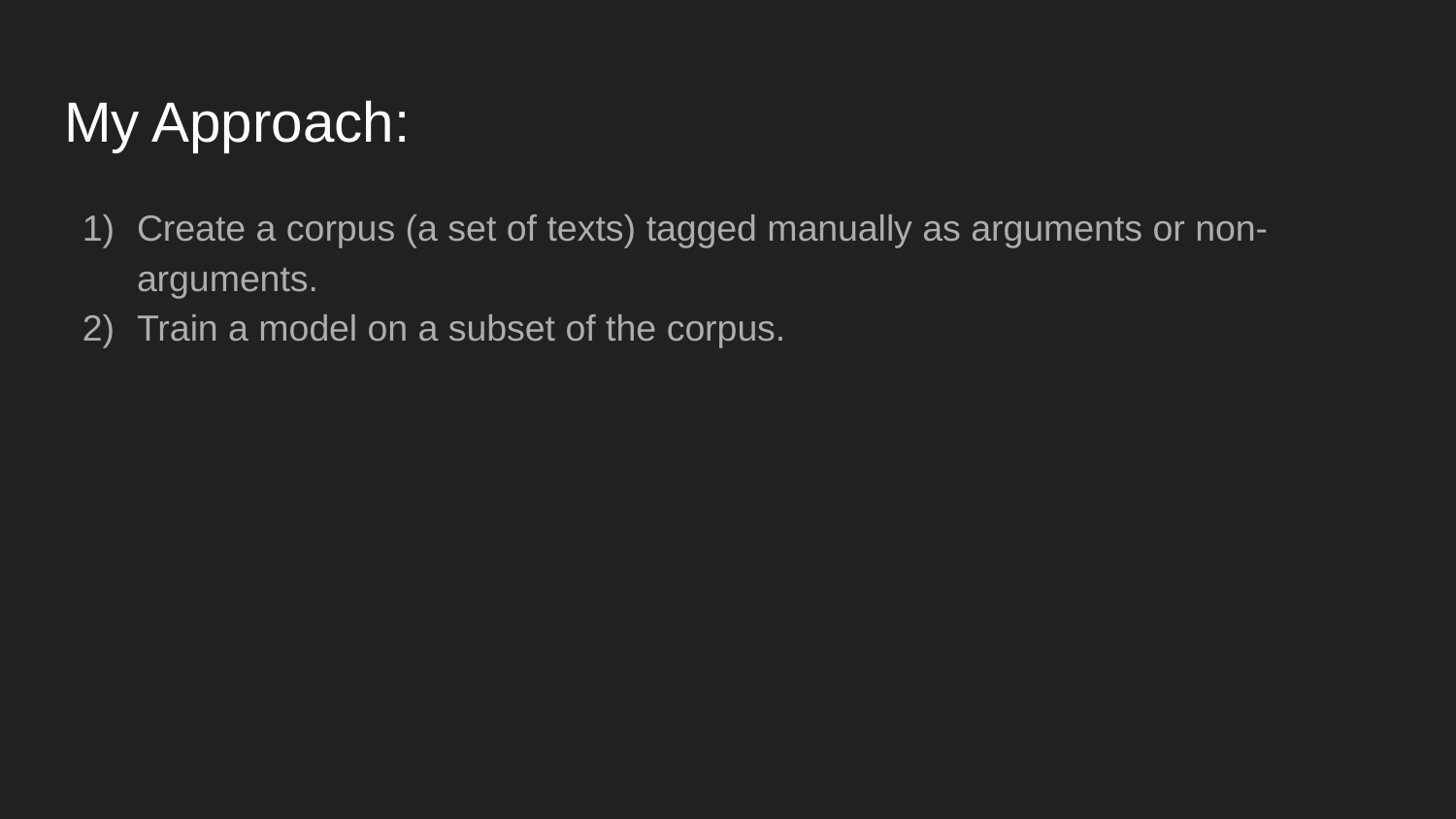

# My Approach:

Create a corpus (a set of texts) tagged manually as arguments or non-arguments.
Train a model on a subset of the corpus.